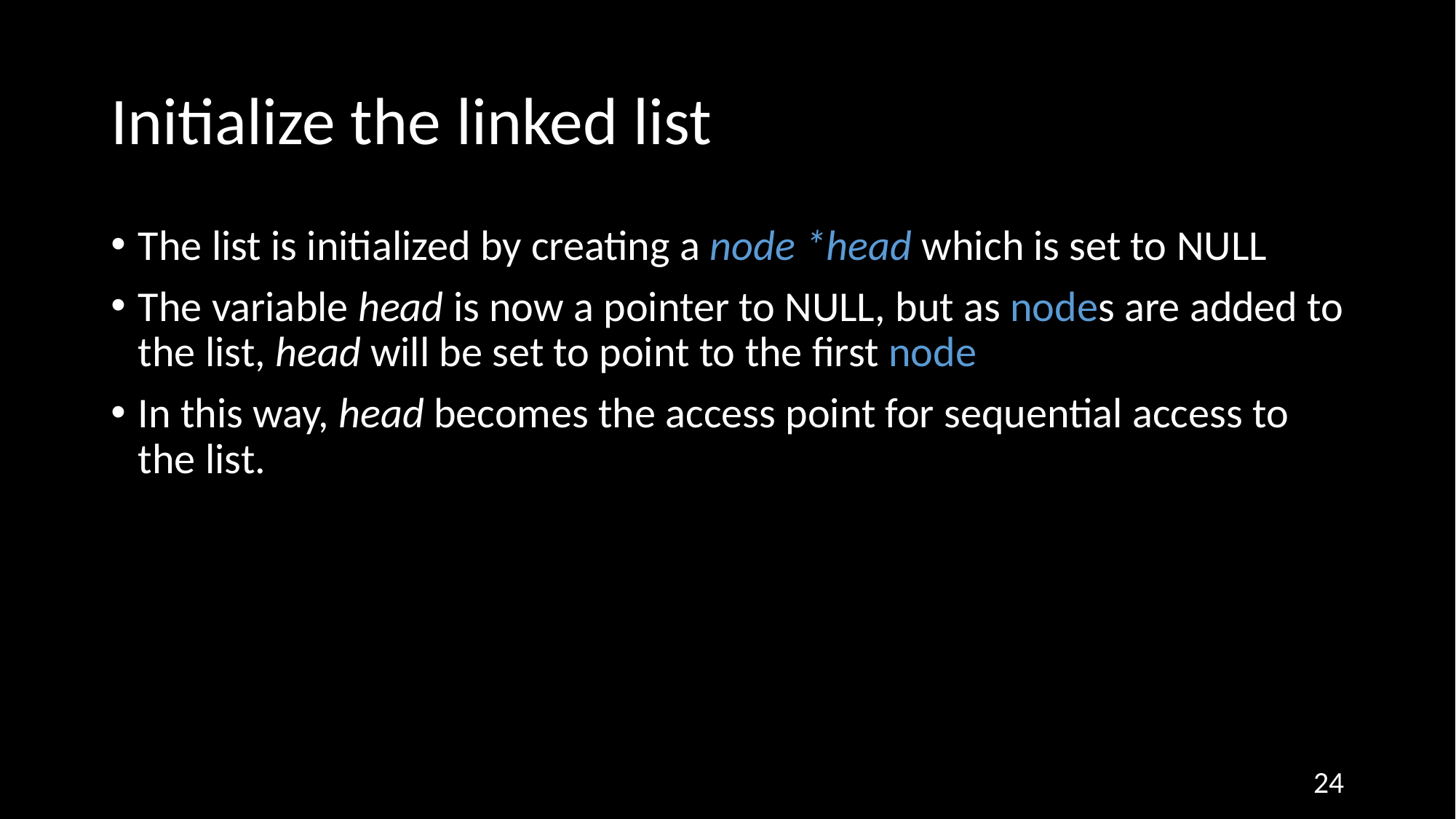

# Initialize the linked list
The list is initialized by creating a node *head which is set to NULL
The variable head is now a pointer to NULL, but as nodes are added to the list, head will be set to point to the first node
In this way, head becomes the access point for sequential access to the list.
24